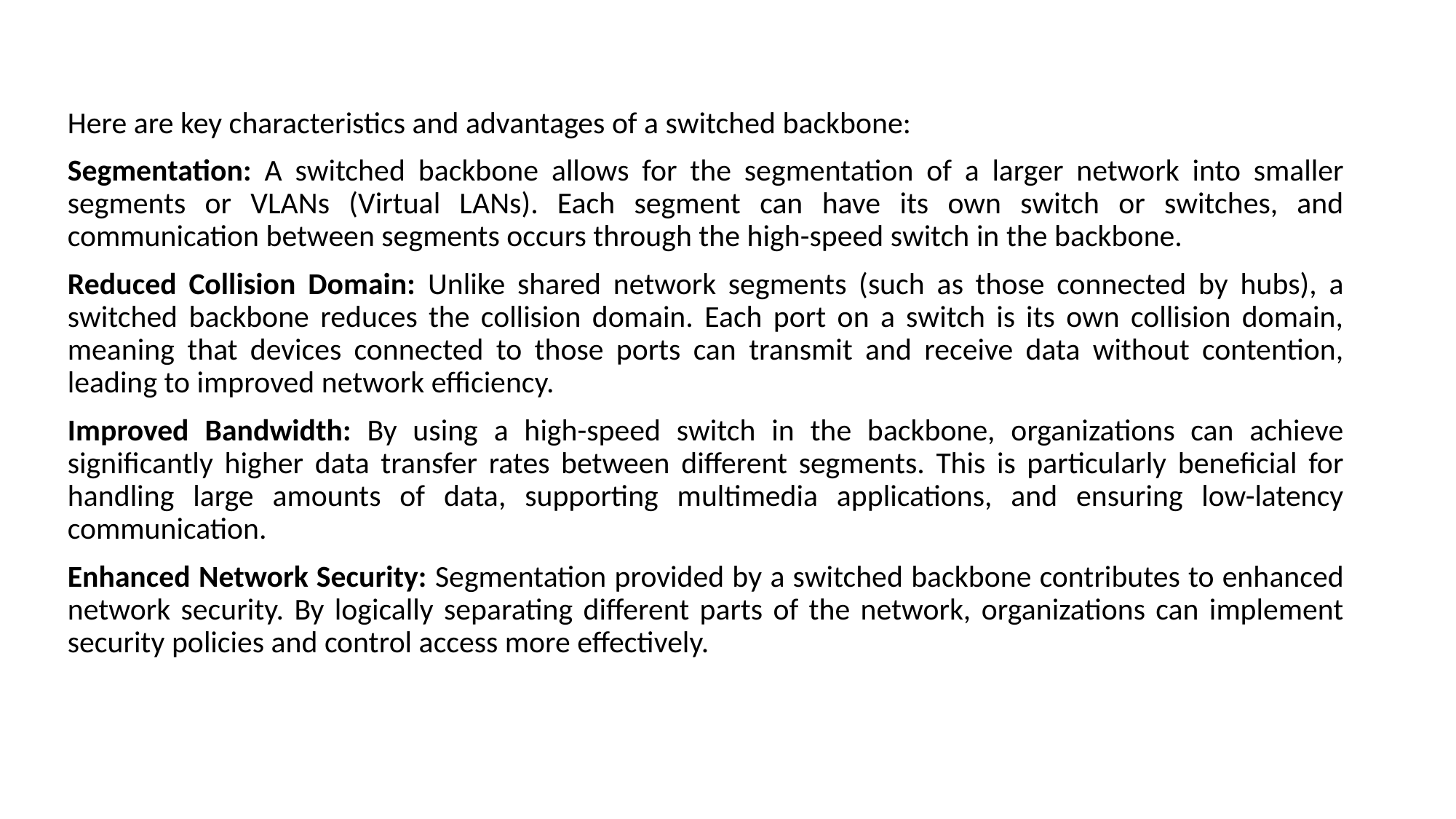

Here are key characteristics and advantages of a switched backbone:
Segmentation: A switched backbone allows for the segmentation of a larger network into smaller segments or VLANs (Virtual LANs). Each segment can have its own switch or switches, and communication between segments occurs through the high-speed switch in the backbone.
Reduced Collision Domain: Unlike shared network segments (such as those connected by hubs), a switched backbone reduces the collision domain. Each port on a switch is its own collision domain, meaning that devices connected to those ports can transmit and receive data without contention, leading to improved network efficiency.
Improved Bandwidth: By using a high-speed switch in the backbone, organizations can achieve significantly higher data transfer rates between different segments. This is particularly beneficial for handling large amounts of data, supporting multimedia applications, and ensuring low-latency communication.
Enhanced Network Security: Segmentation provided by a switched backbone contributes to enhanced network security. By logically separating different parts of the network, organizations can implement security policies and control access more effectively.